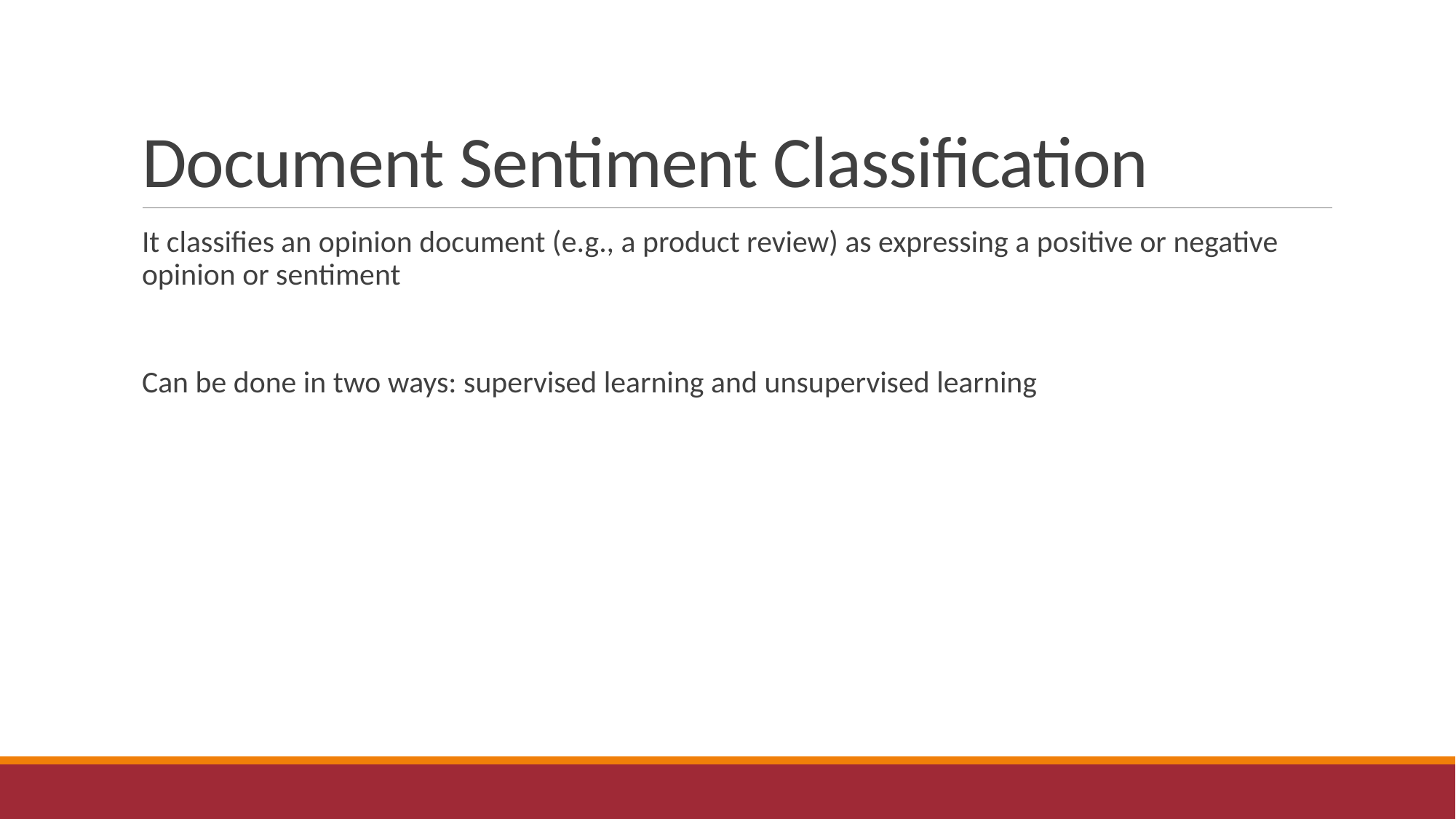

# Document Sentiment Classification
It classifies an opinion document (e.g., a product review) as expressing a positive or negative opinion or sentiment

Can be done in two ways: supervised learning and unsupervised learning